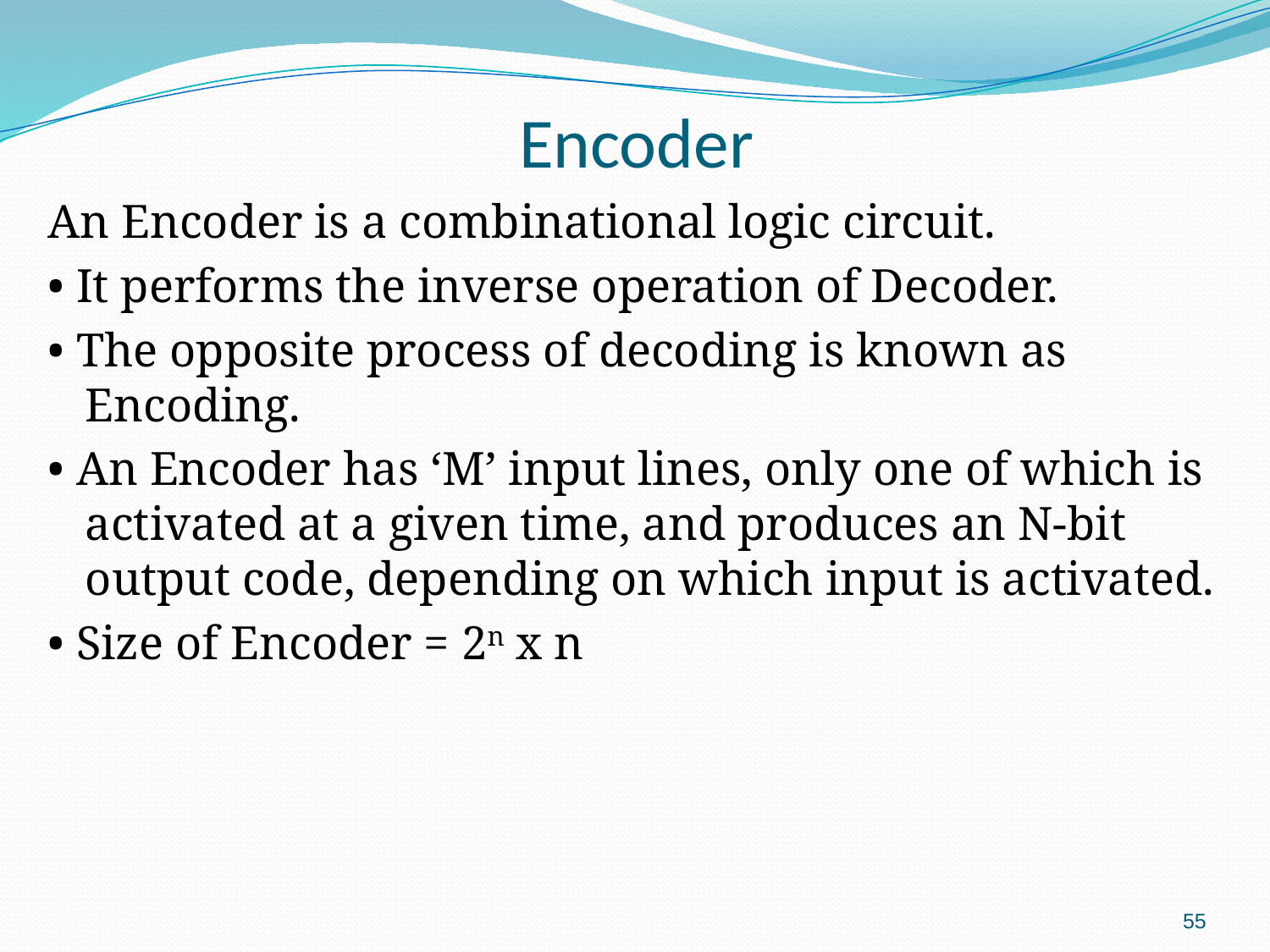

# Encoder
An Encoder is a combinational logic circuit.
• It performs the inverse operation of Decoder.
• The opposite process of decoding is known as Encoding.
• An Encoder has ‘M’ input lines, only one of which is activated at a given time, and produces an N-bit output code, depending on which input is activated.
• Size of Encoder = 2n x n

55